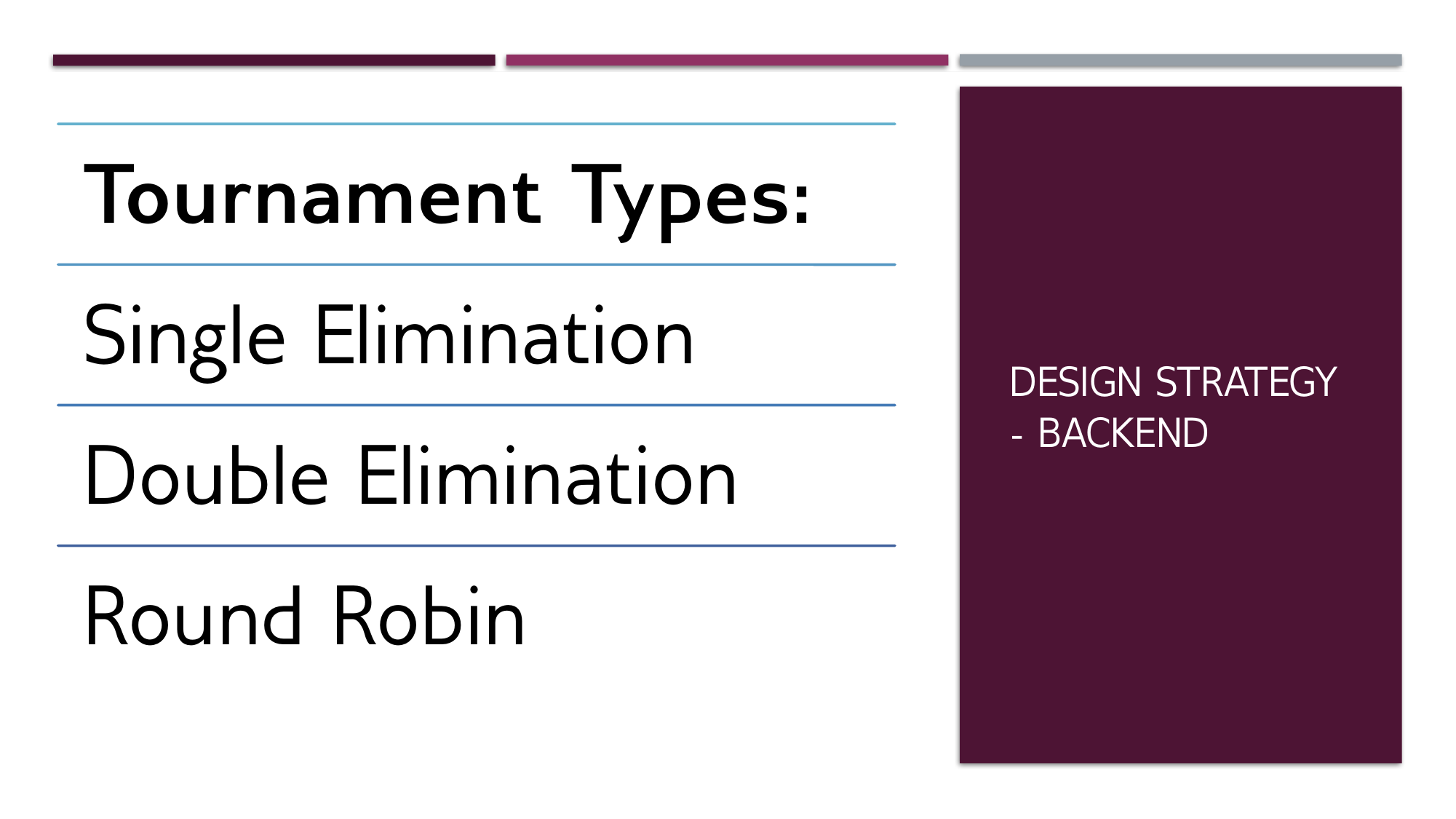

Tournament Types:
Single Elimination
Double Elimination
Round Robin
# Design Strategy - Backend